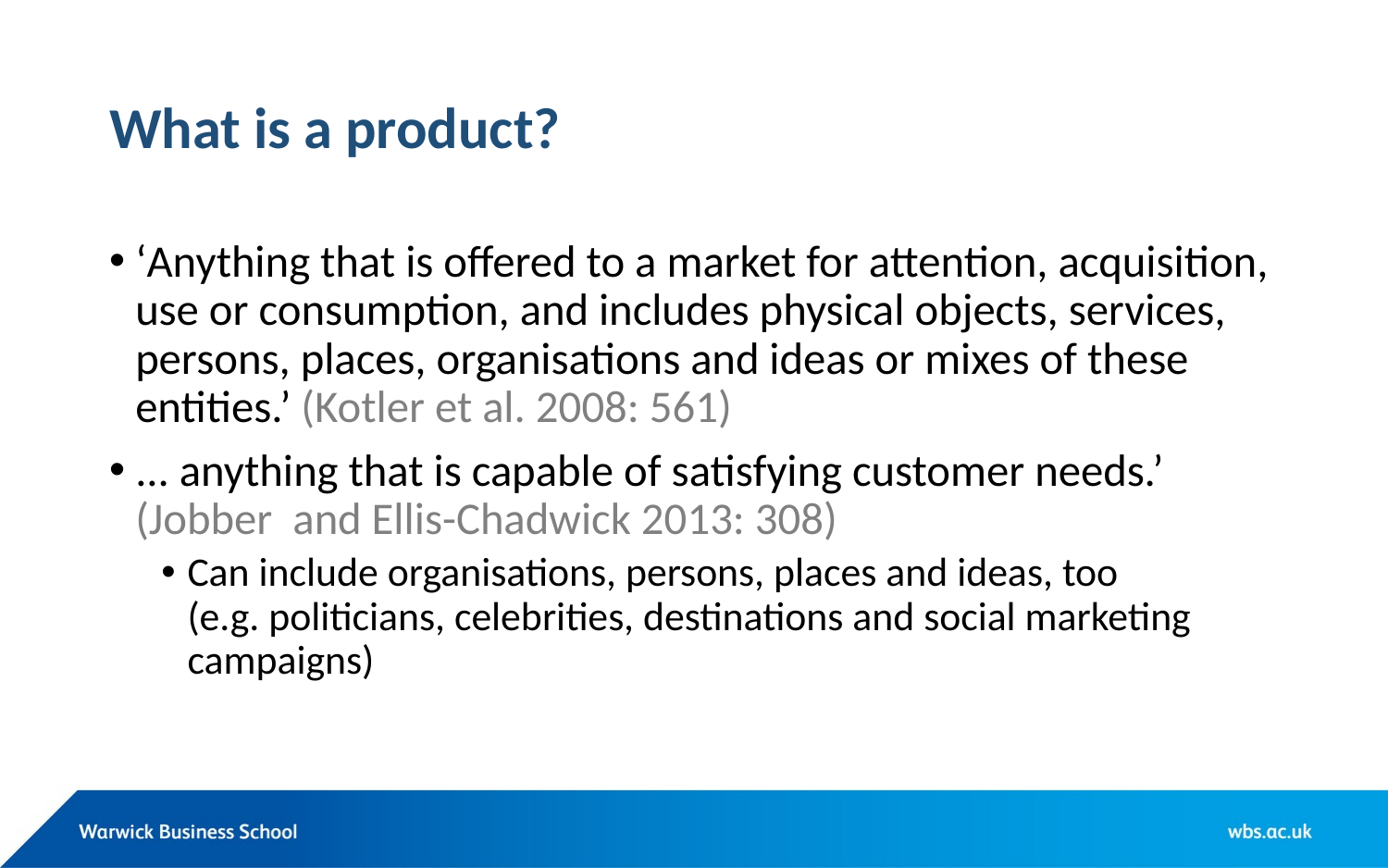

# What is a product?
‘Anything that is offered to a market for attention, acquisition, use or consumption, and includes physical objects, services, persons, places, organisations and ideas or mixes of these entities.’ (Kotler et al. 2008: 561)
... anything that is capable of satisfying customer needs.’ (Jobber  and Ellis-Chadwick 2013: 308)
Can include organisations, persons, places and ideas, too
(e.g. politicians, celebrities, destinations and social marketing campaigns)